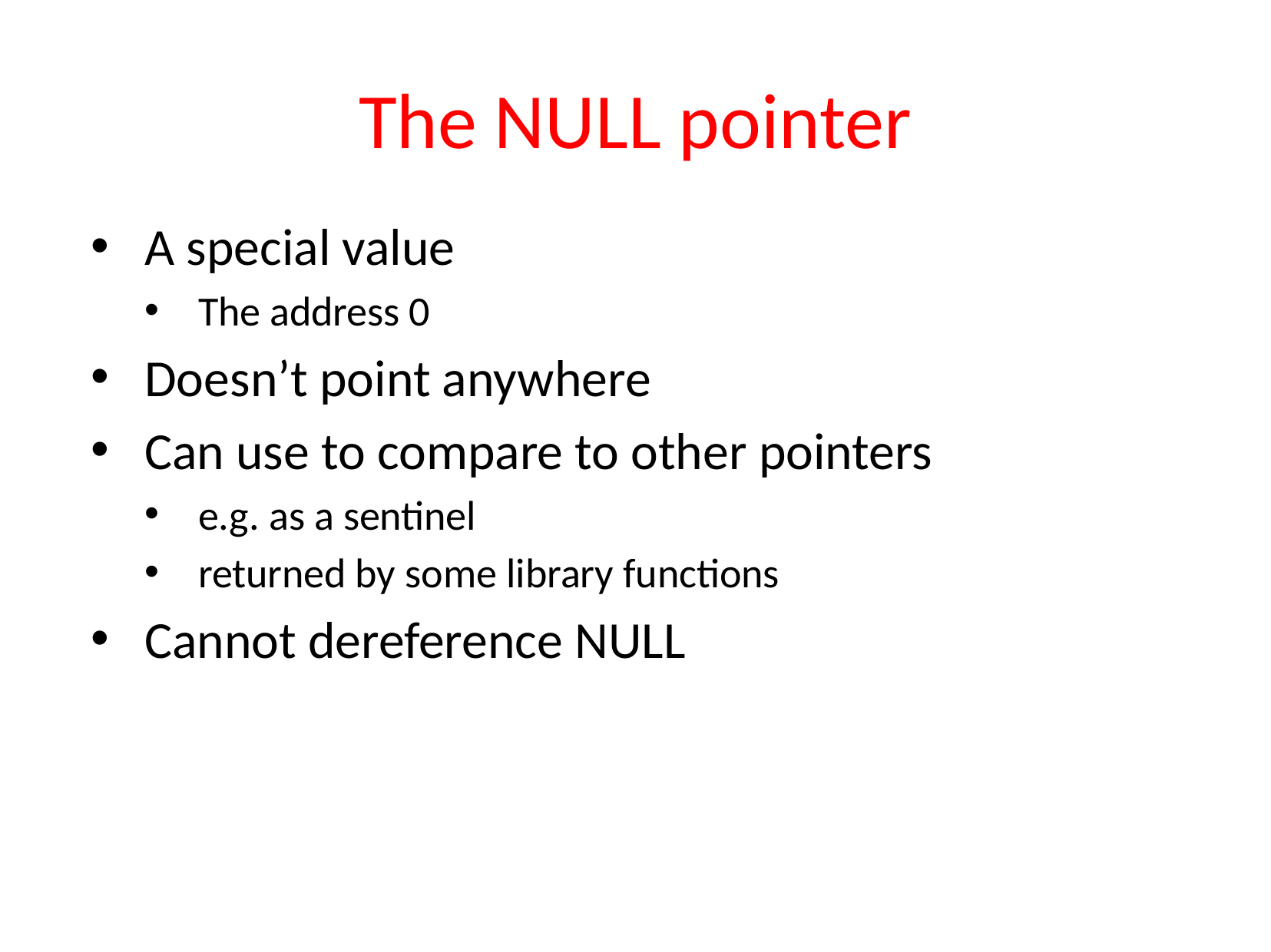

# The NULL pointer
A special value
The address 0
Doesn’t point anywhere
Can use to compare to other pointers
e.g. as a sentinel
returned by some library functions
Cannot dereference NULL